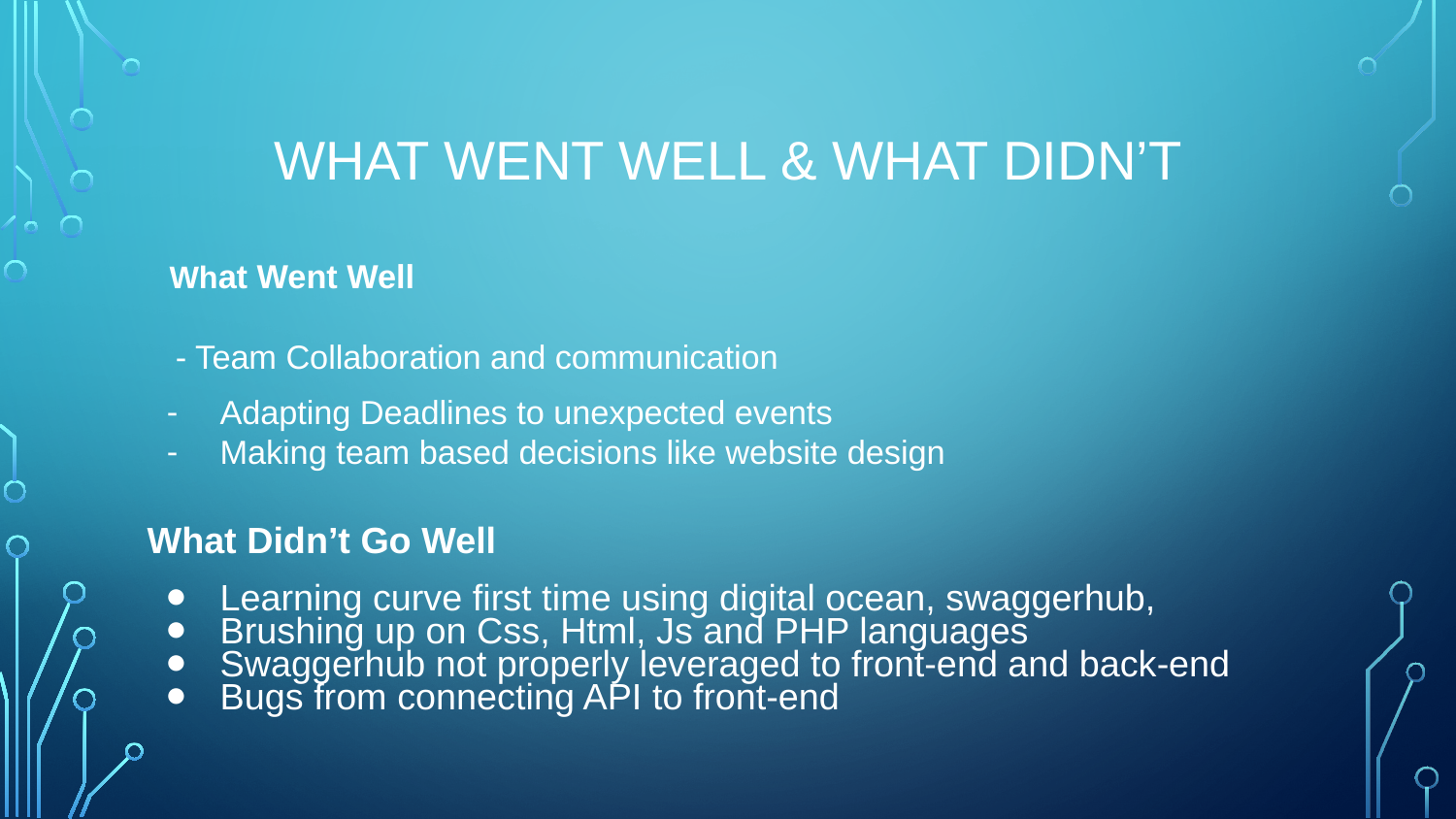

# WHAT WENT WELL & WHAT DIDN’T
What Went Well
- Team Collaboration and communication
Adapting Deadlines to unexpected events
Making team based decisions like website design

What Didn’t Go Well
Learning curve first time using digital ocean, swaggerhub,
Brushing up on Css, Html, Js and PHP languages
Swaggerhub not properly leveraged to front-end and back-end
Bugs from connecting API to front-end